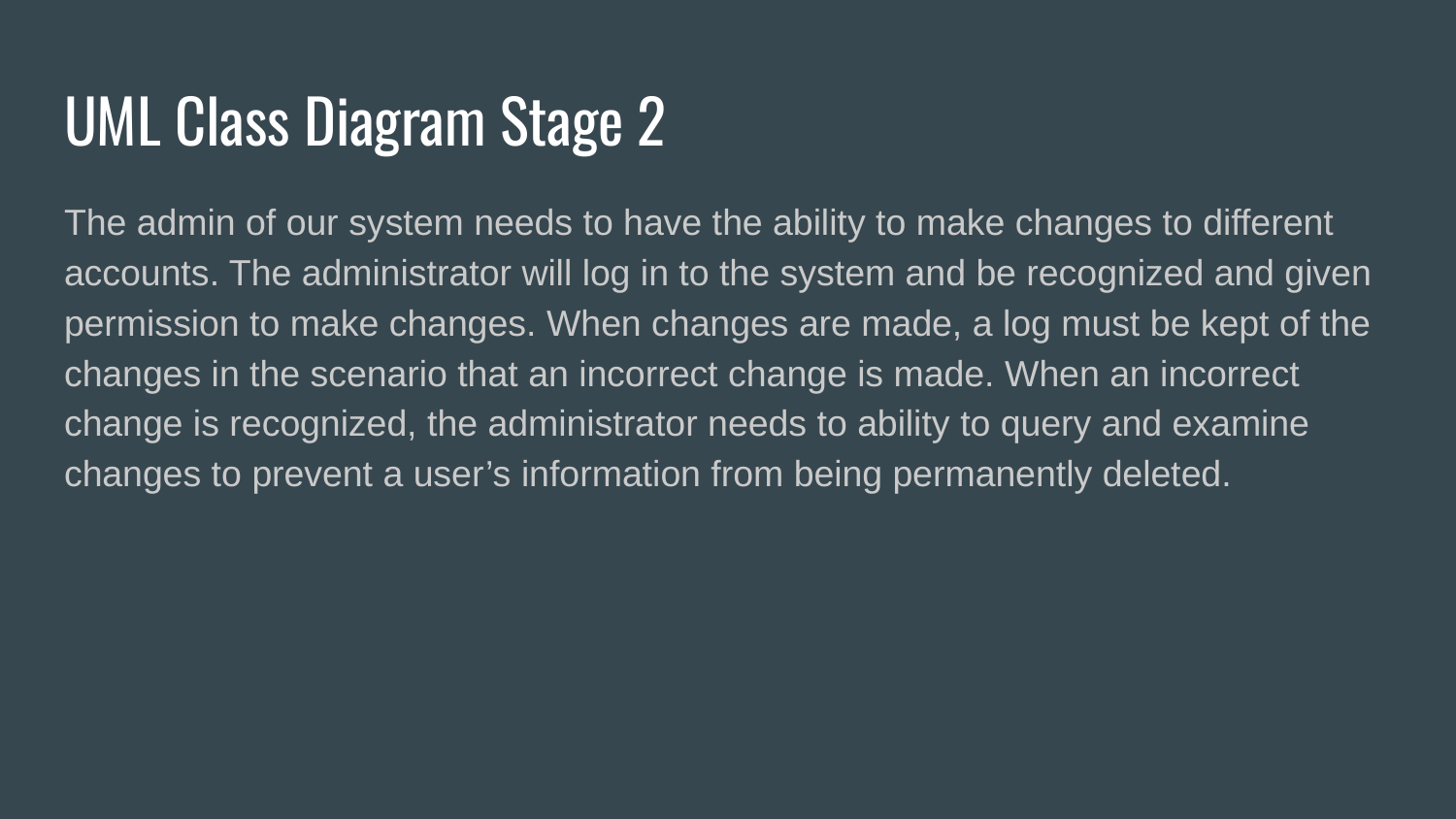

# UML Class Diagram Stage 2
The admin of our system needs to have the ability to make changes to different accounts. The administrator will log in to the system and be recognized and given permission to make changes. When changes are made, a log must be kept of the changes in the scenario that an incorrect change is made. When an incorrect change is recognized, the administrator needs to ability to query and examine changes to prevent a user’s information from being permanently deleted.